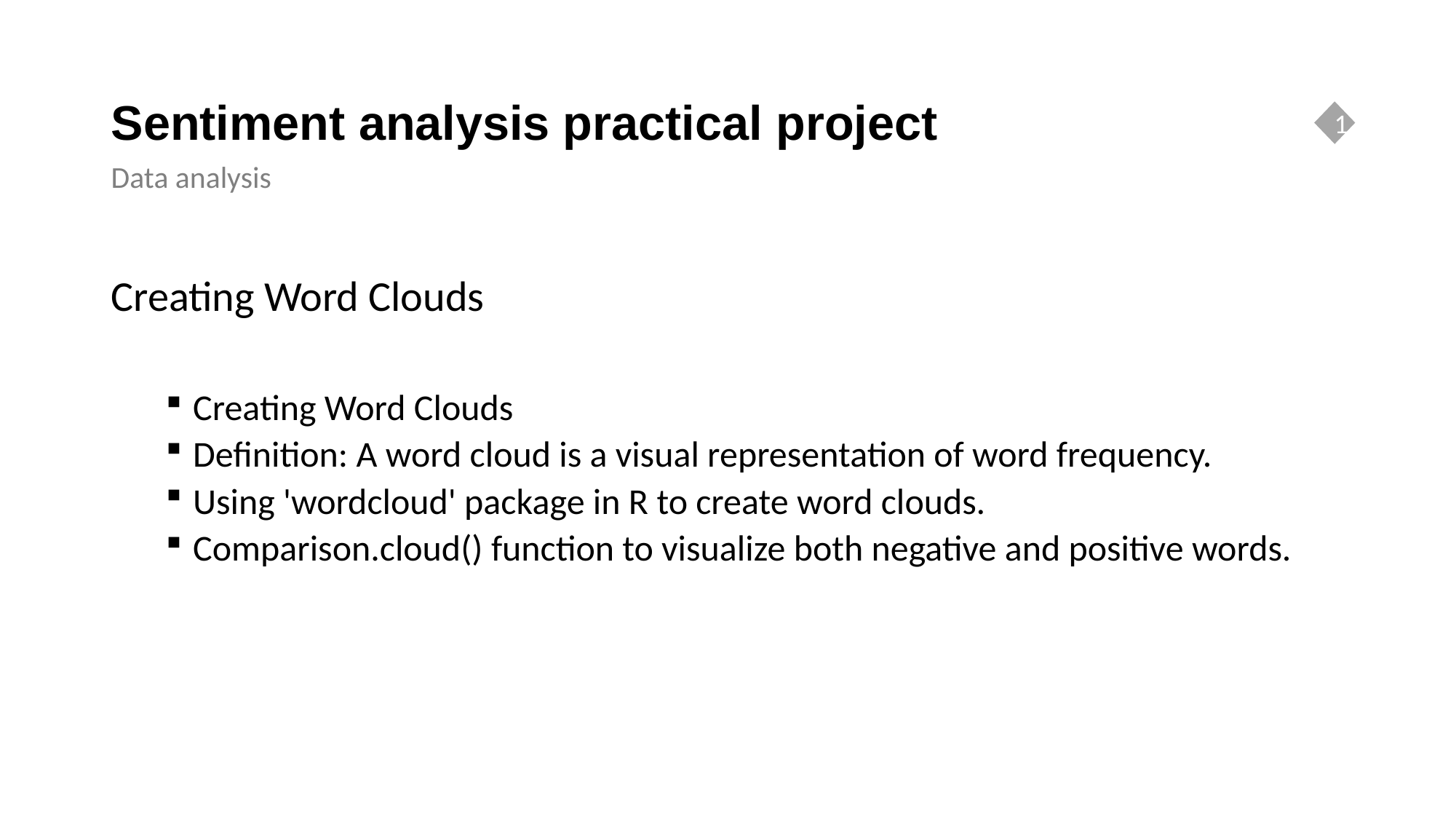

# Sentiment analysis practical project
1
Data analysis
Creating Word Clouds

Creating Word Clouds
Definition: A word cloud is a visual representation of word frequency.
Using 'wordcloud' package in R to create word clouds.
Comparison.cloud() function to visualize both negative and positive words.